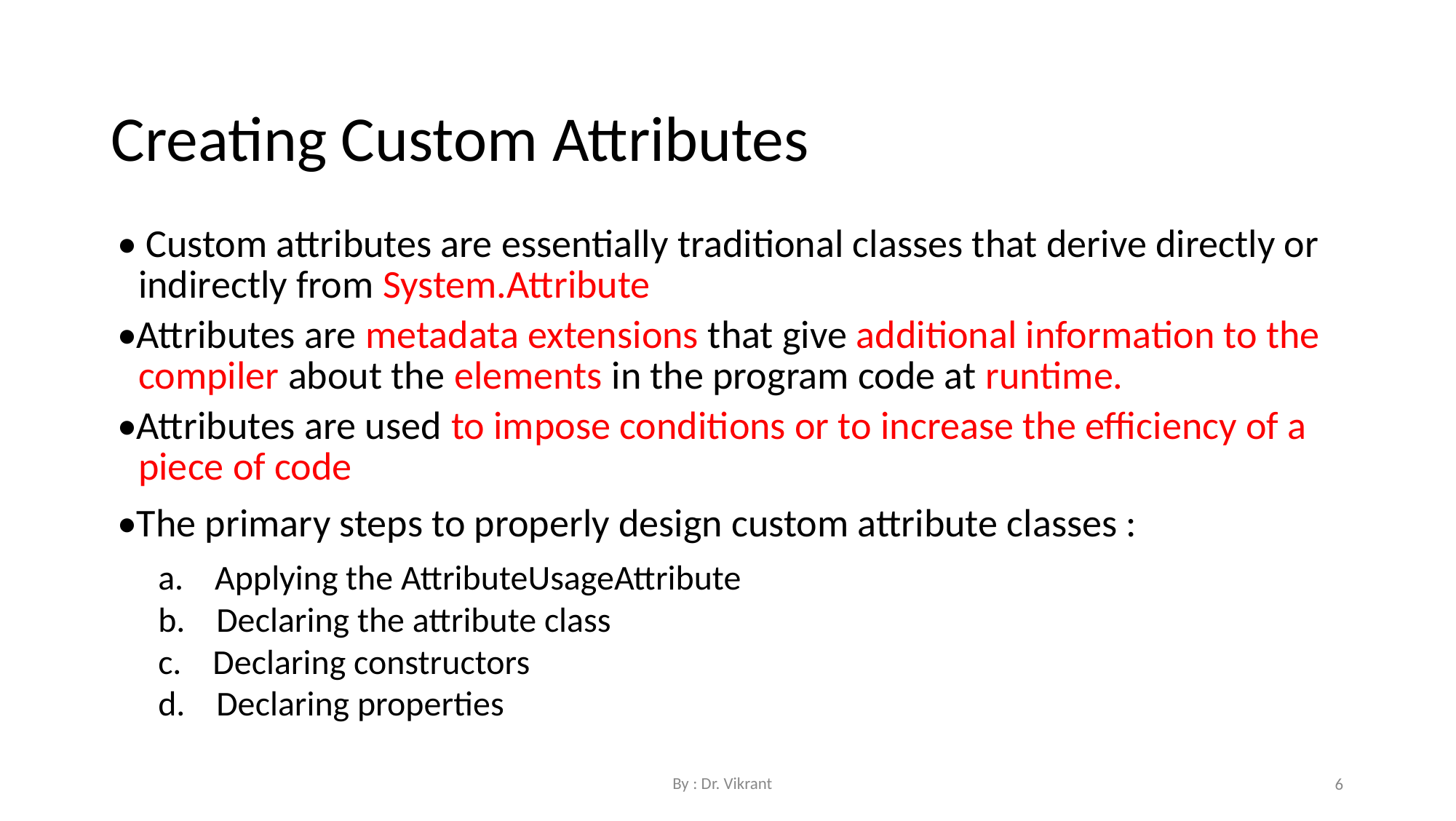

Creating Custom Attributes
• Custom attributes are essentially traditional classes that derive directly or indirectly from System.Attribute
•Attributes are metadata extensions that give additional information to the compiler about the elements in the program code at runtime.
•Attributes are used to impose conditions or to increase the efficiency of a piece of code
•The primary steps to properly design custom attribute classes :
a.    Applying the AttributeUsageAttribute
b.    Declaring the attribute class
c.    Declaring constructors
d.    Declaring properties
By : Dr. Vikrant
6